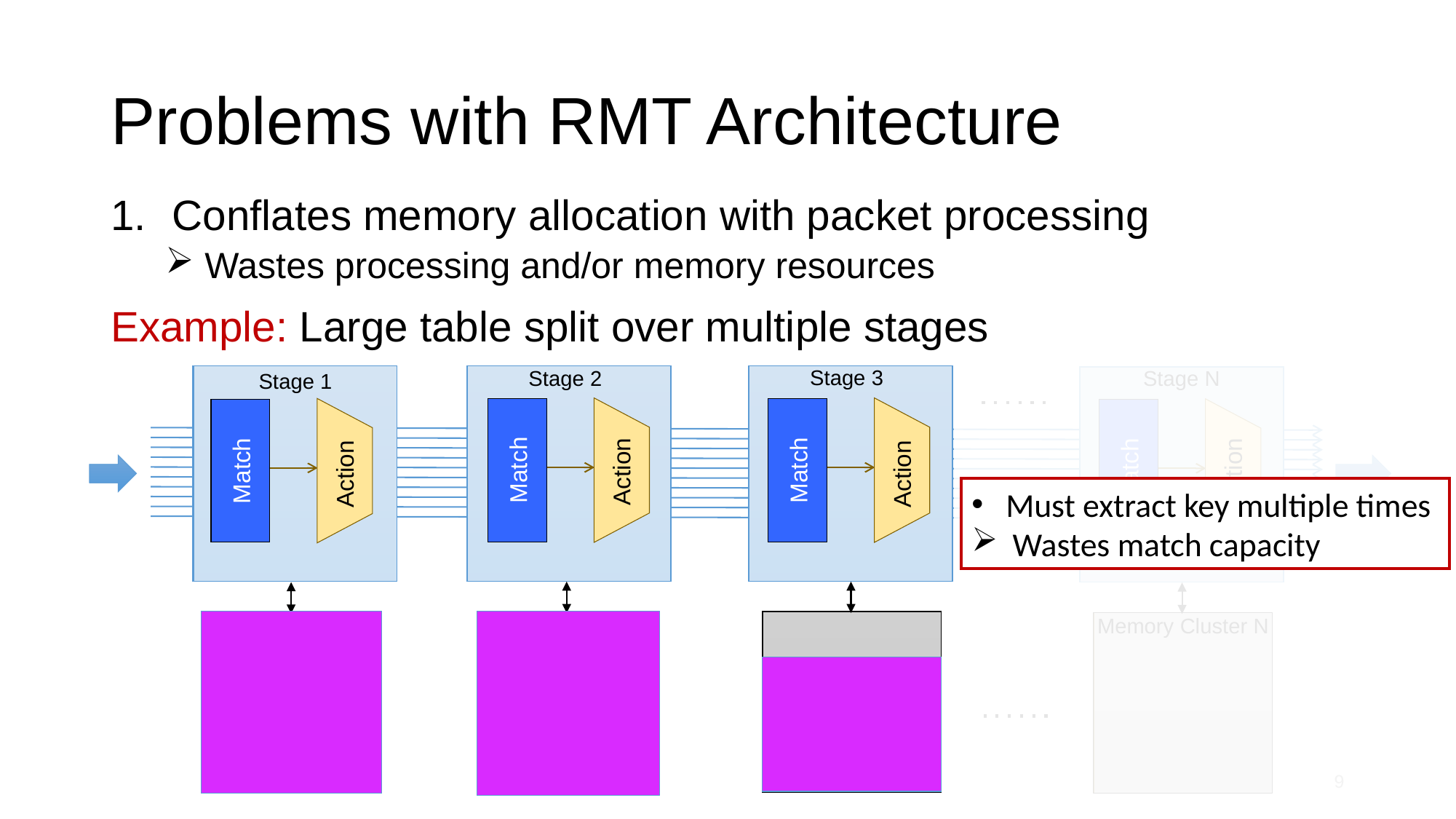

# Problems with RMT Architecture
Conflates memory allocation with packet processing
 Wastes processing and/or memory resources

Example: Large table split over multiple stages

Must extract key multiple times
Wastes match capacity
Stage 3
Stage 2
Stage N
Stage 1

Action
Match

Action
Match

Action
Match

Action
Match

Memory
Cluster 2

Memory
Cluster 3

Memory
Cluster 1

Memory Cluster N

9